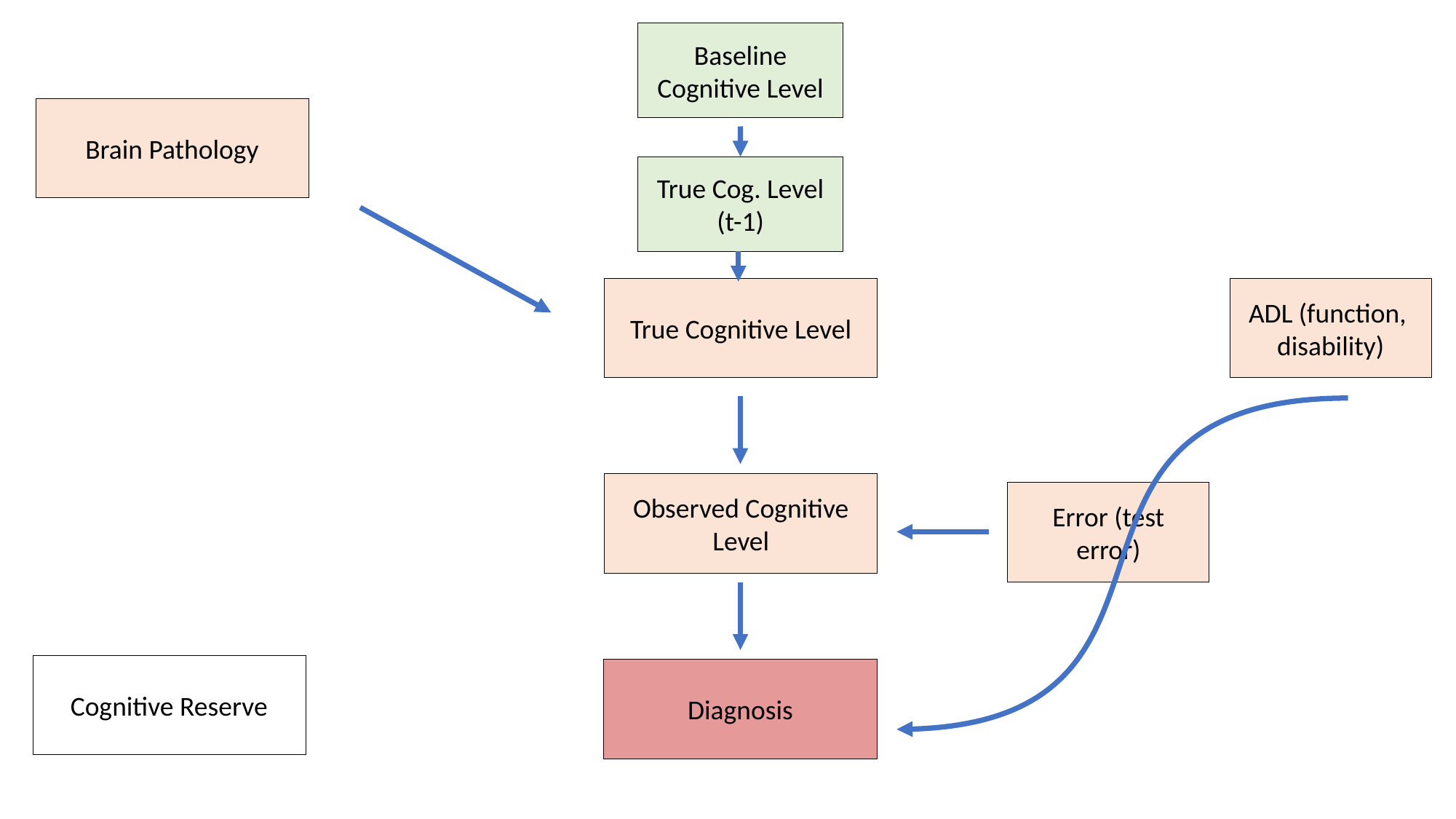

Baseline Cognitive Level
Brain Pathology
True Cog. Level
(t-1)
True Cognitive Level
ADL (function,  disability)
Observed Cognitive Level
Error (test error)
Cognitive Reserve
Diagnosis